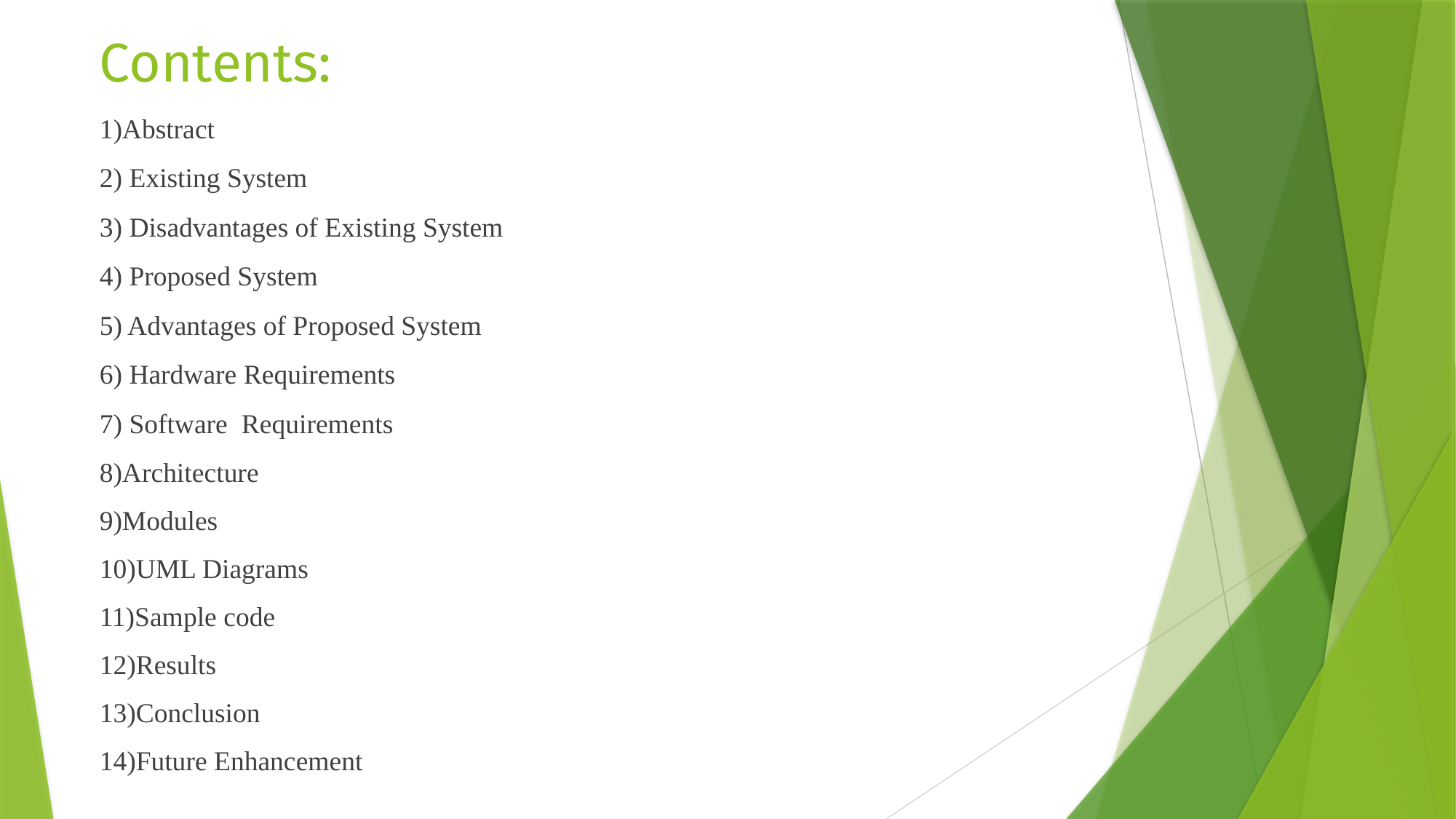

# Contents:
1)Abstract
2) Existing System
3) Disadvantages of Existing System
4) Proposed System
5) Advantages of Proposed System
6) Hardware Requirements
7) Software  Requirements
8)Architecture
9)Modules
10)UML Diagrams
11)Sample code
12)Results
13)Conclusion
14)Future Enhancement